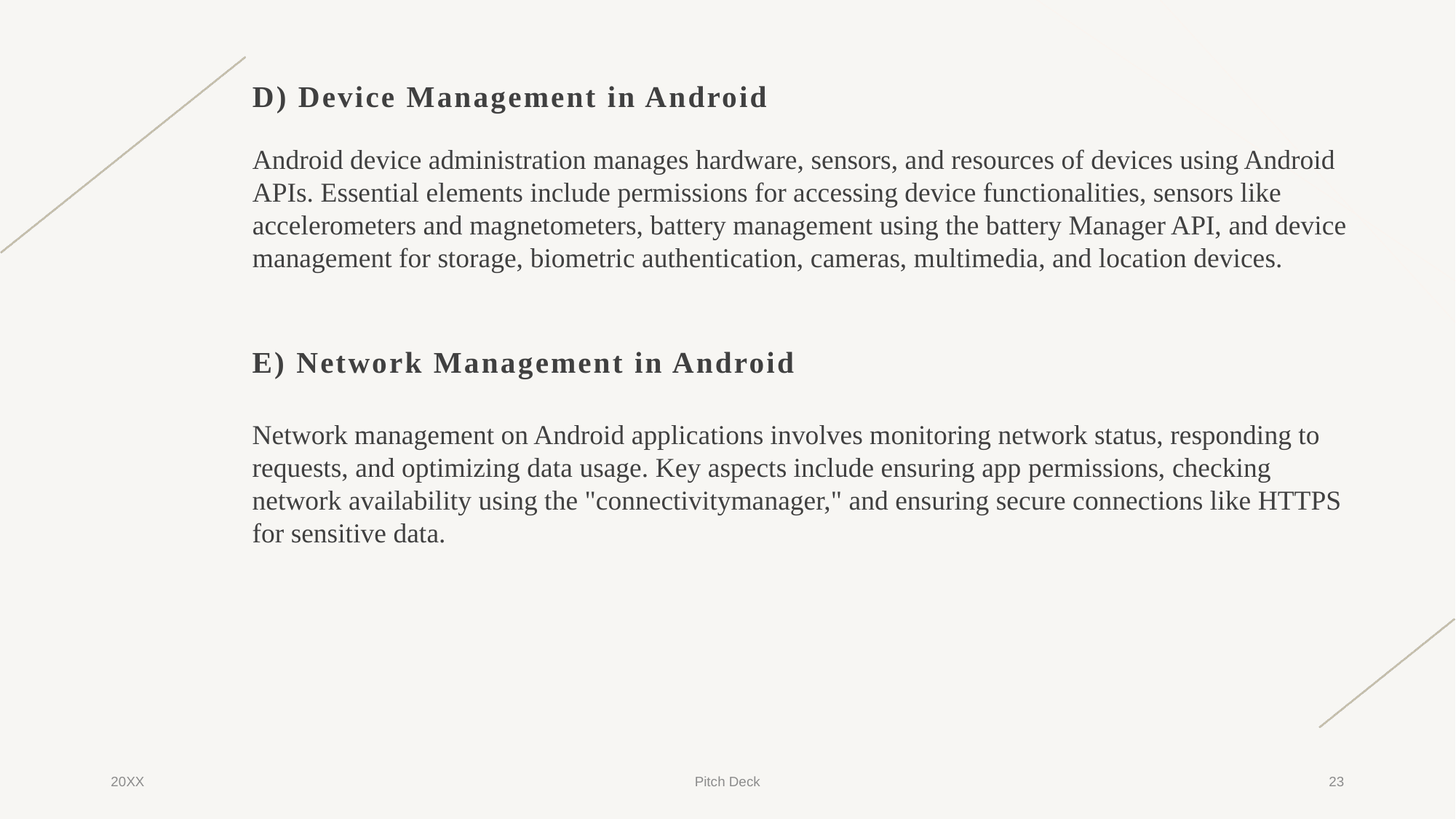

D) Device Management in Android

Android device administration manages hardware, sensors, and resources of devices using Android APIs. Essential elements include permissions for accessing device functionalities, sensors like accelerometers and magnetometers, battery management using the battery Manager API, and device management for storage, biometric authentication, cameras, multimedia, and location devices.
E) Network Management in Android

Network management on Android applications involves monitoring network status, responding to requests, and optimizing data usage. Key aspects include ensuring app permissions, checking network availability using the "connectivitymanager," and ensuring secure connections like HTTPS for sensitive data.
20XX
Pitch Deck
23